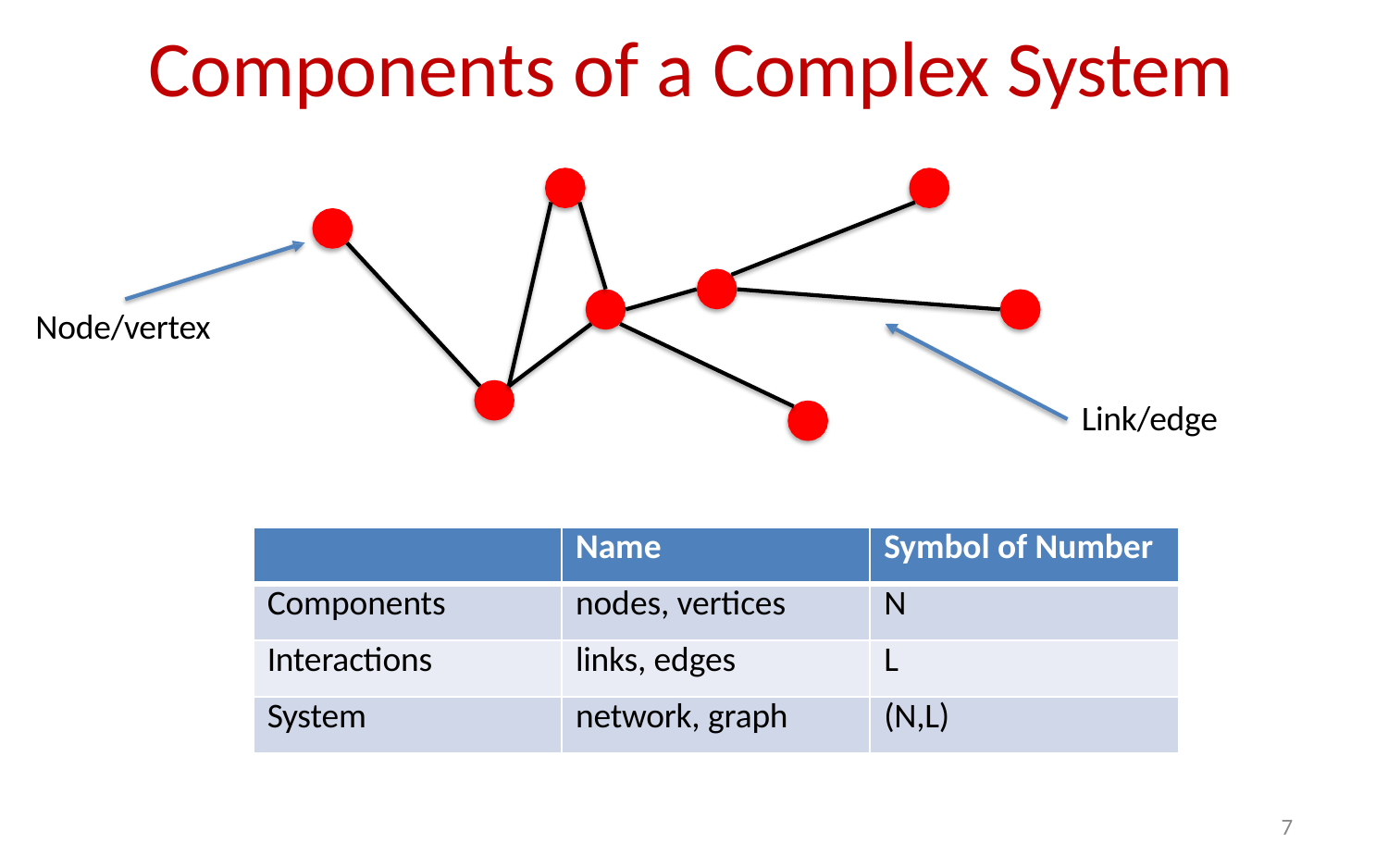

# Components of a Complex System

Node/vertex

Link/edge

|  | Name | Symbol of Number |
| --- | --- | --- |
| Components | nodes, vertices | N |
| Interactions | links, edges | L |
| System | network, graph | (N,L) |
7